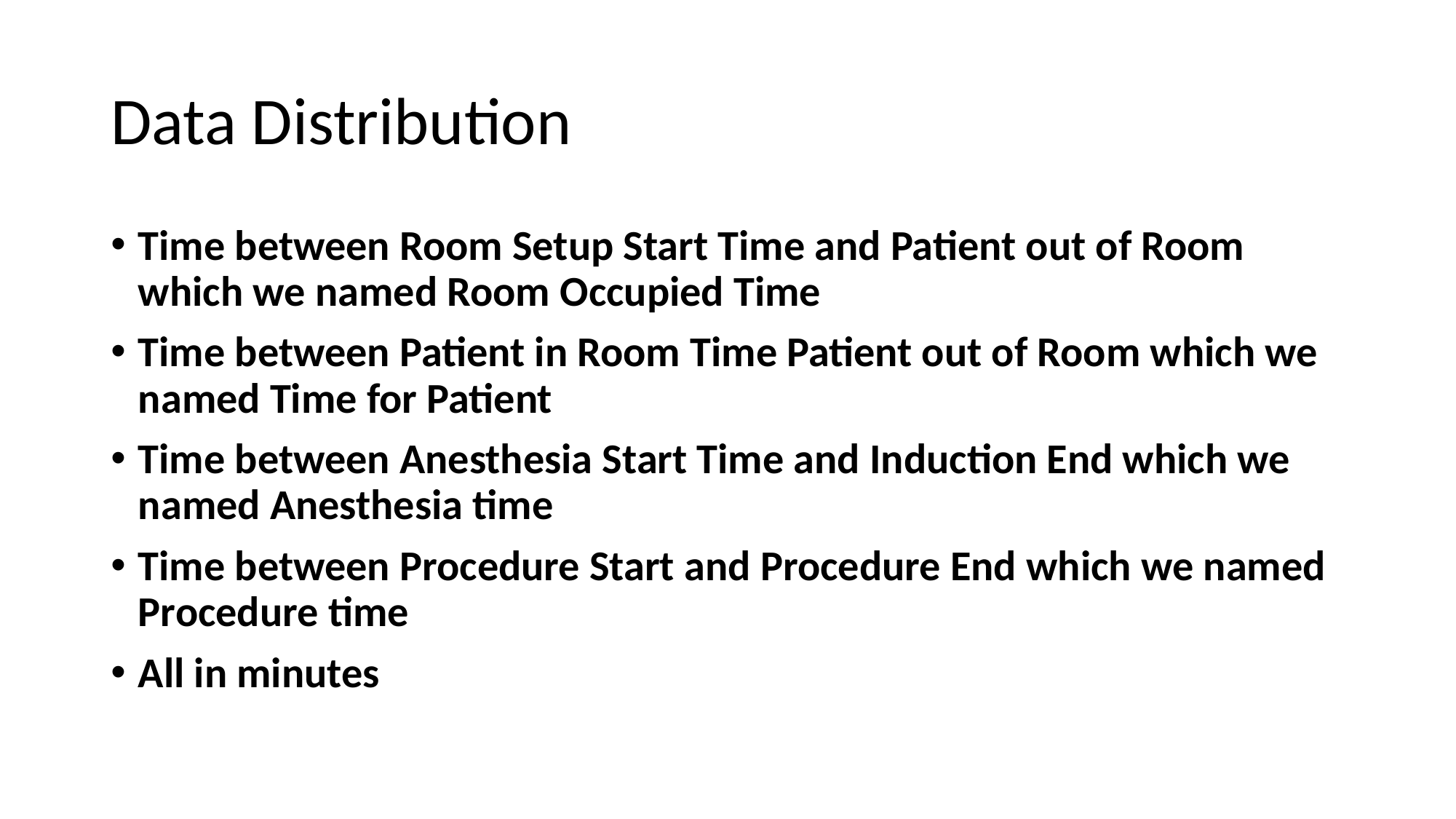

# Data Distribution
Time between Room Setup Start Time and Patient out of Room which we named Room Occupied Time
Time between Patient in Room Time Patient out of Room which we named Time for Patient
Time between Anesthesia Start Time and Induction End which we named Anesthesia time
Time between Procedure Start and Procedure End which we named Procedure time
All in minutes